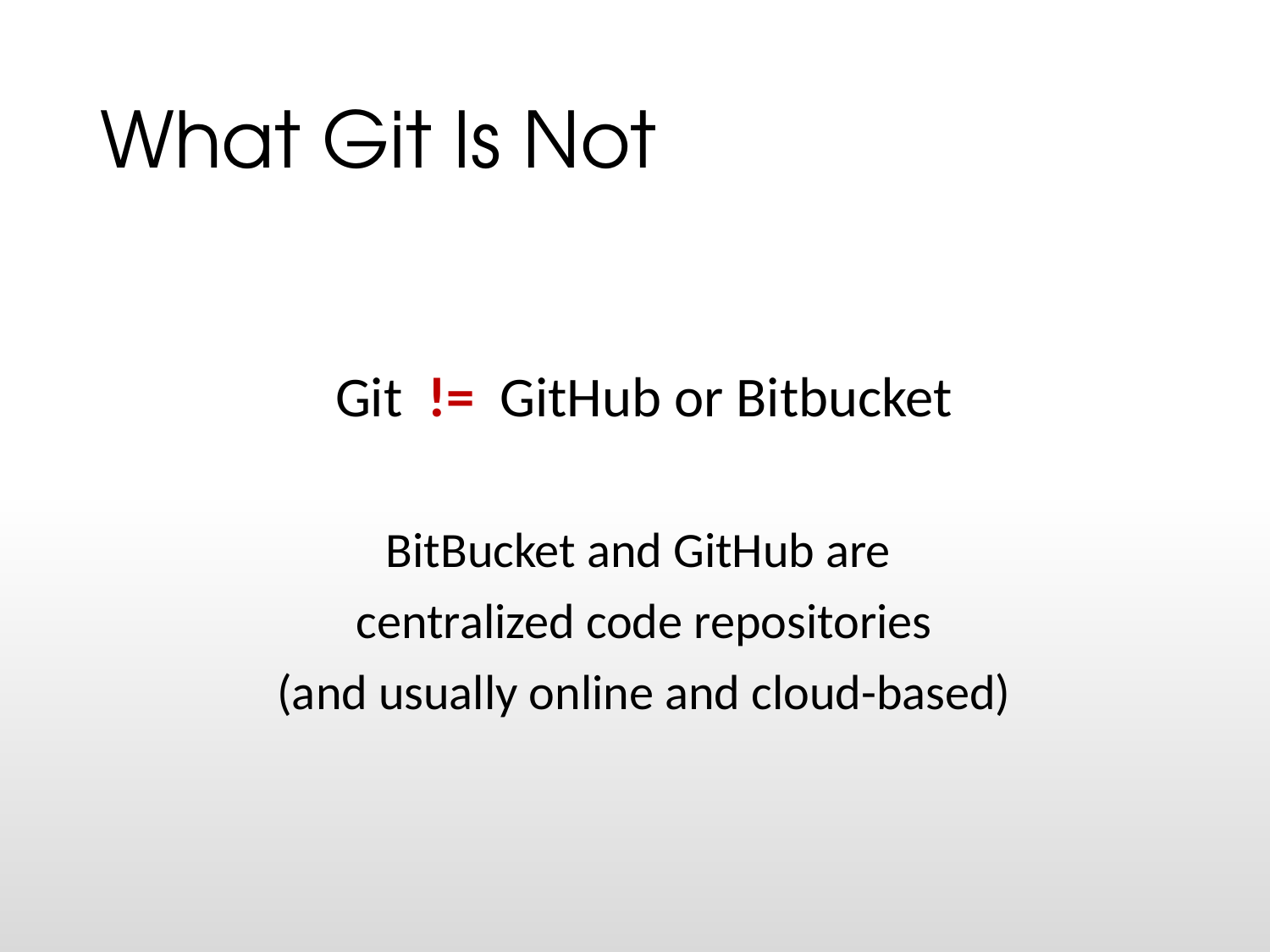

# What Git Is Not
Git  !=  GitHub or Bitbucket

BitBucket and GitHub are
centralized code repositories
(and usually online and cloud-based)